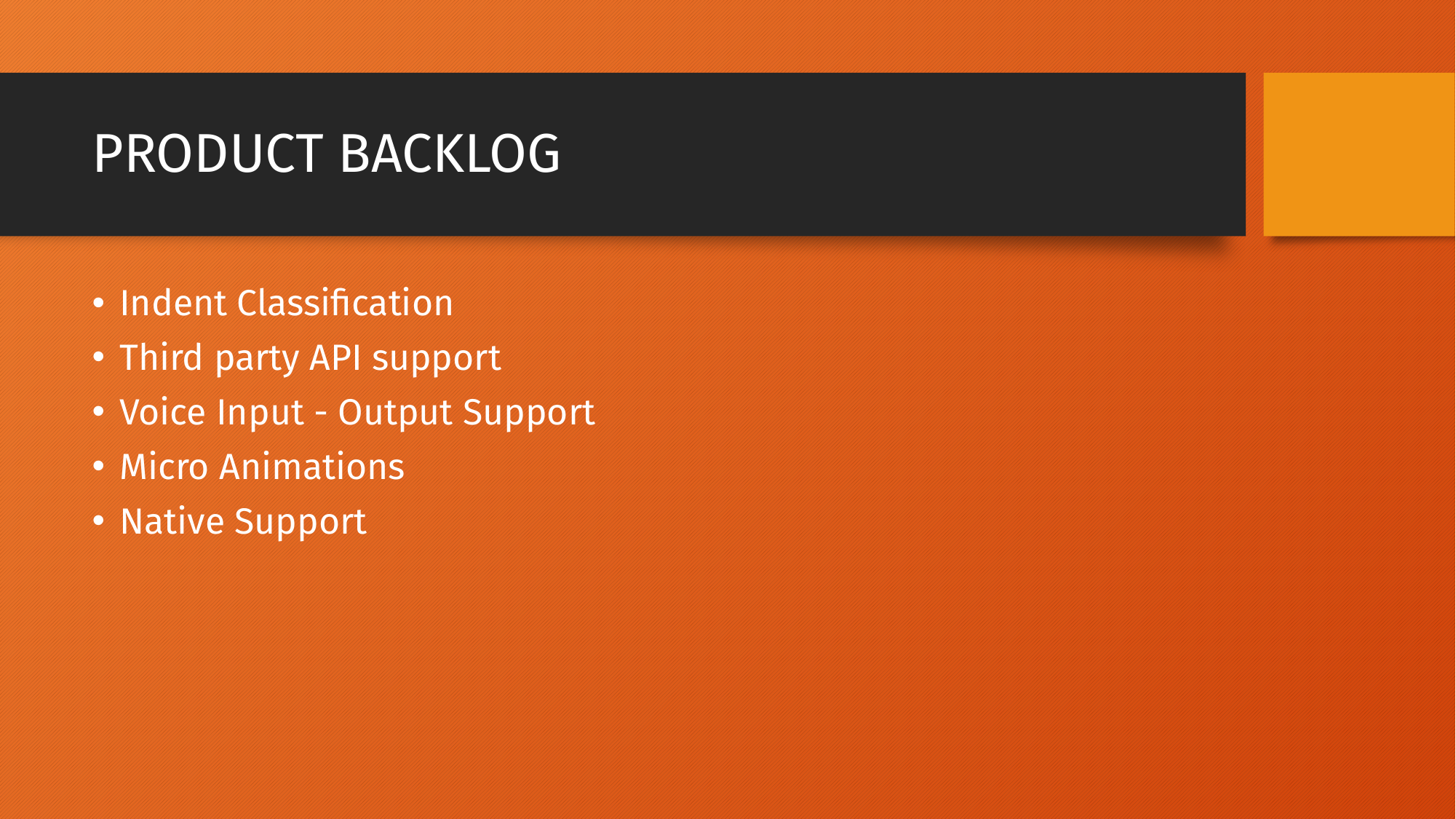

# PRODUCT BACKLOG
Indent Classification
Third party API support
Voice Input - Output Support
Micro Animations
Native Support